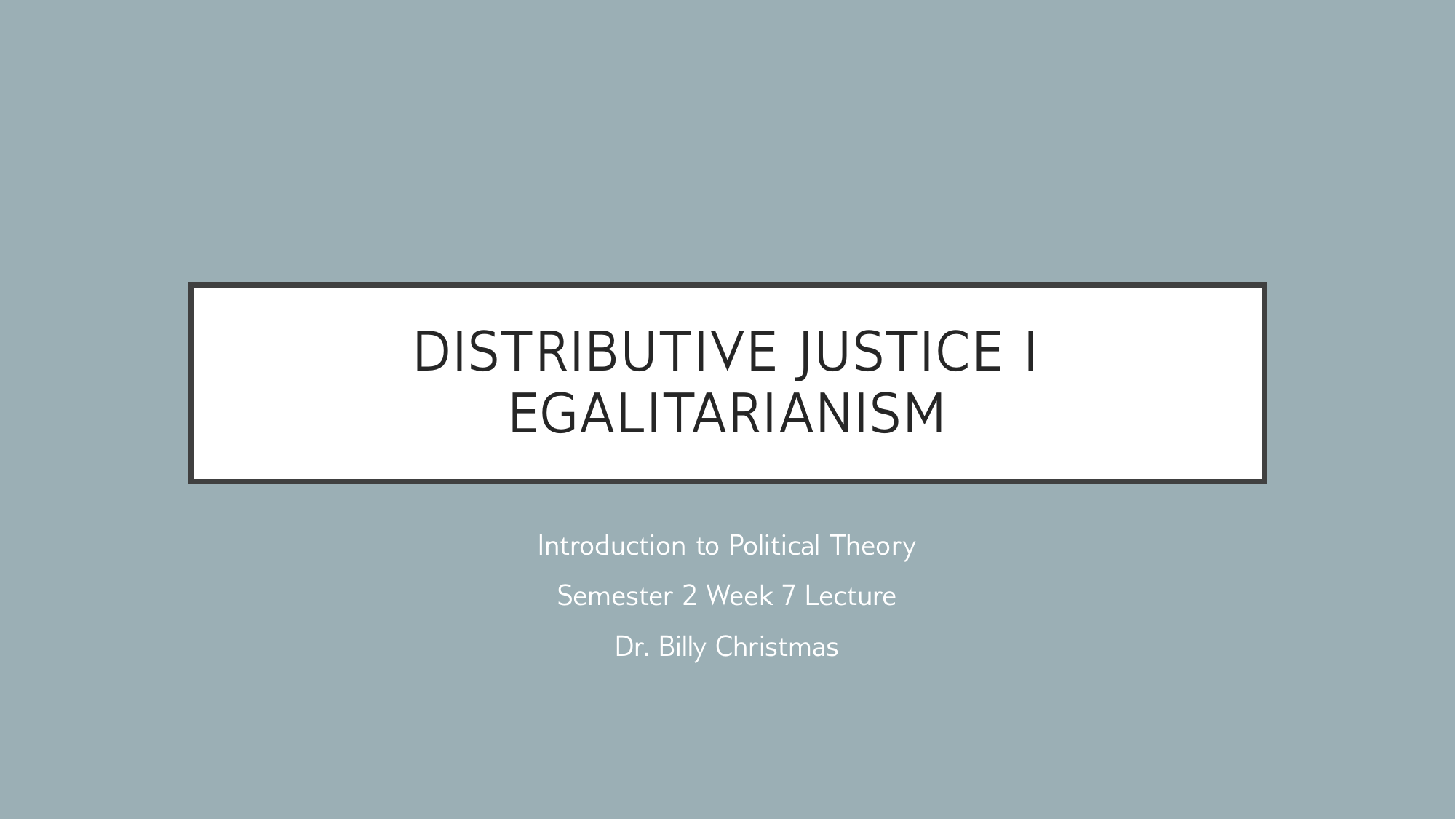

# Distributive Justice I Egalitarianism
Introduction to Political Theory
Semester 2 Week 7 Lecture
Dr. Billy Christmas